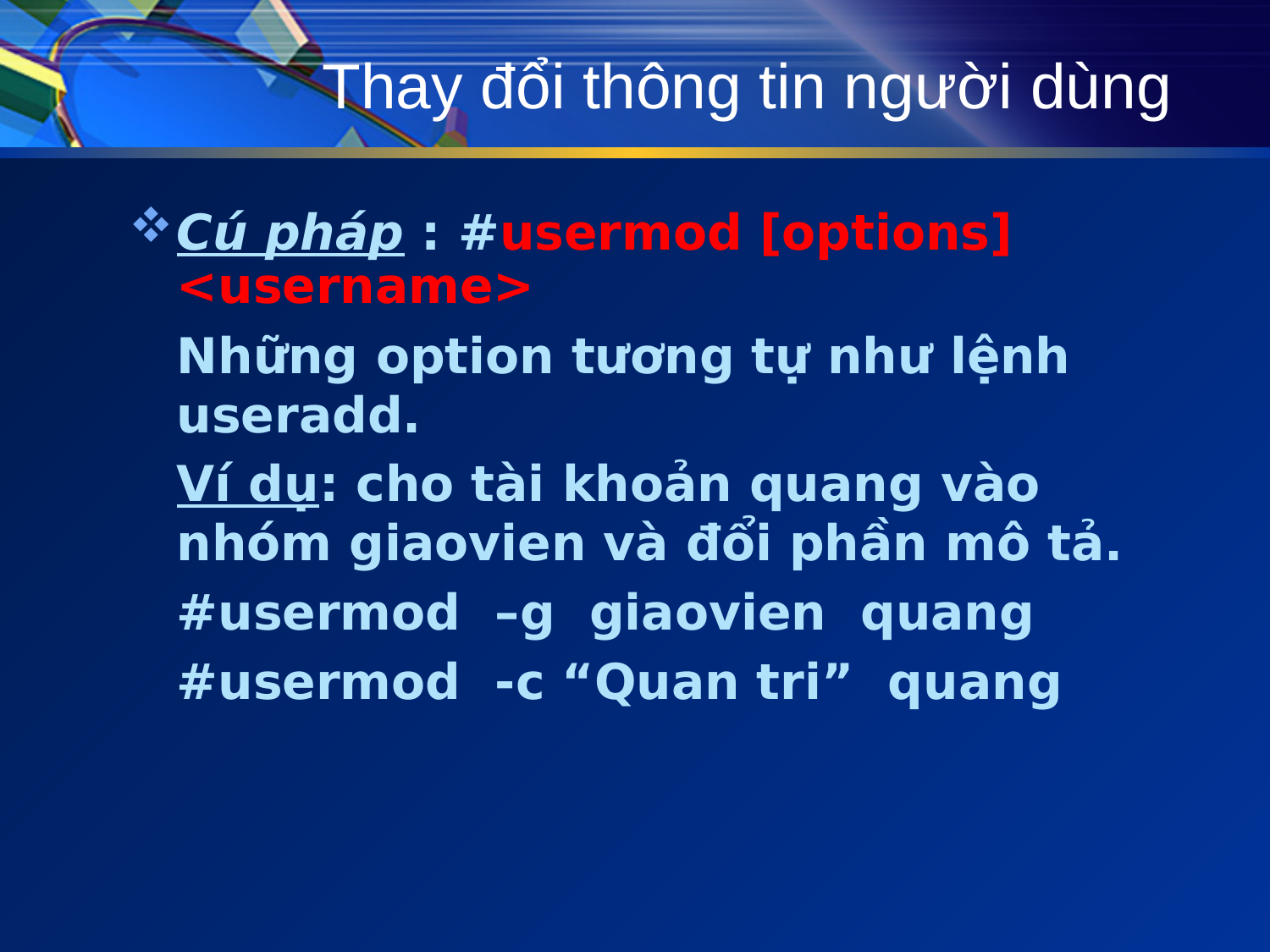

# Thay đổi thông tin người dùng
Cú pháp : #usermod [options] <username>
	Những option tương tự như lệnh useradd.
	Ví dụ: cho tài khoản quang vào nhóm giaovien và đổi phần mô tả.
	#usermod  –g  giaovien  quang
	#usermod  -c “Quan tri”  quang